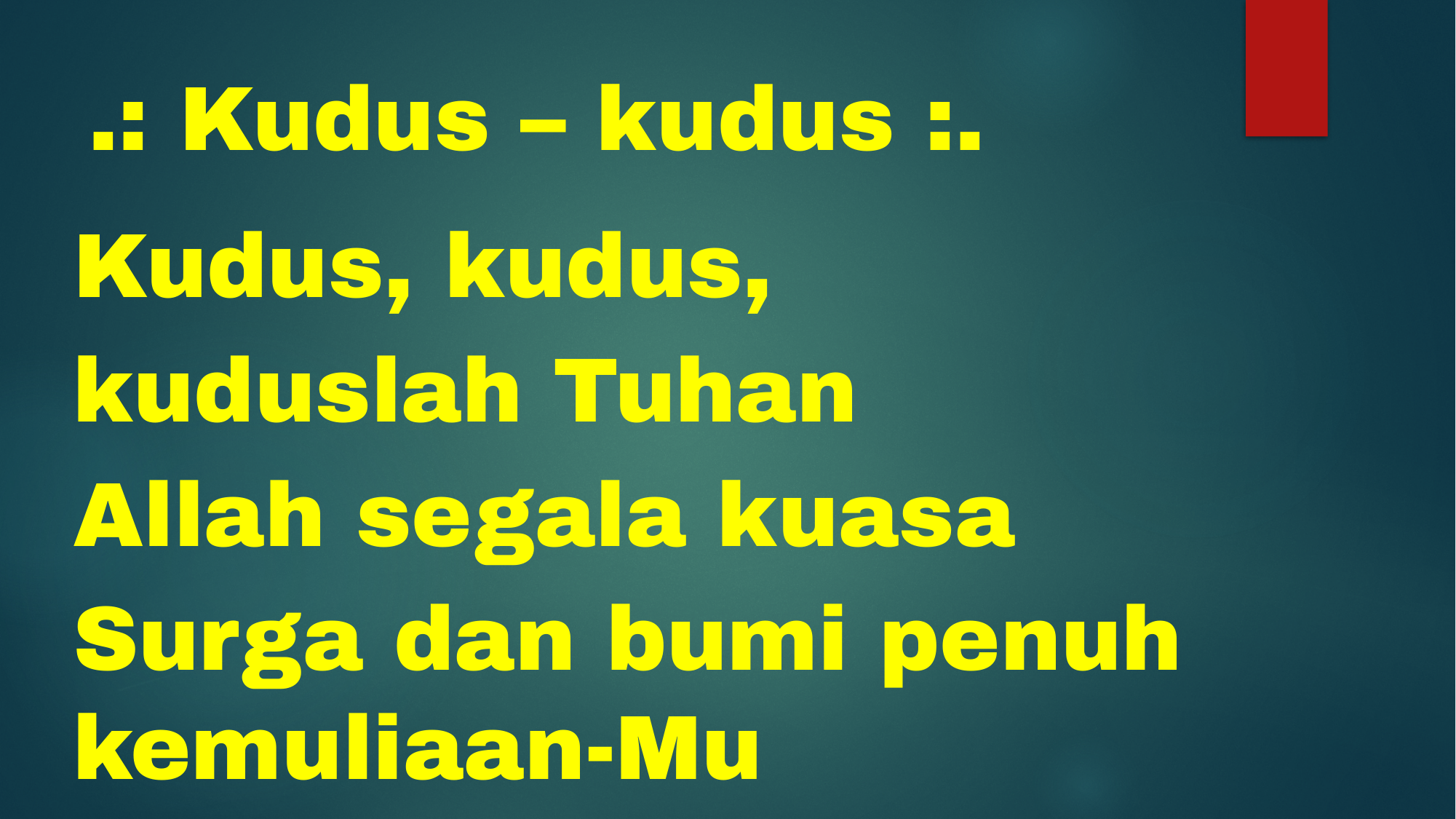

# .: Kudus – kudus :.
Kudus, kudus,
kuduslah Tuhan
Allah segala kuasa
Surga dan bumi penuh kemuliaan-Mu